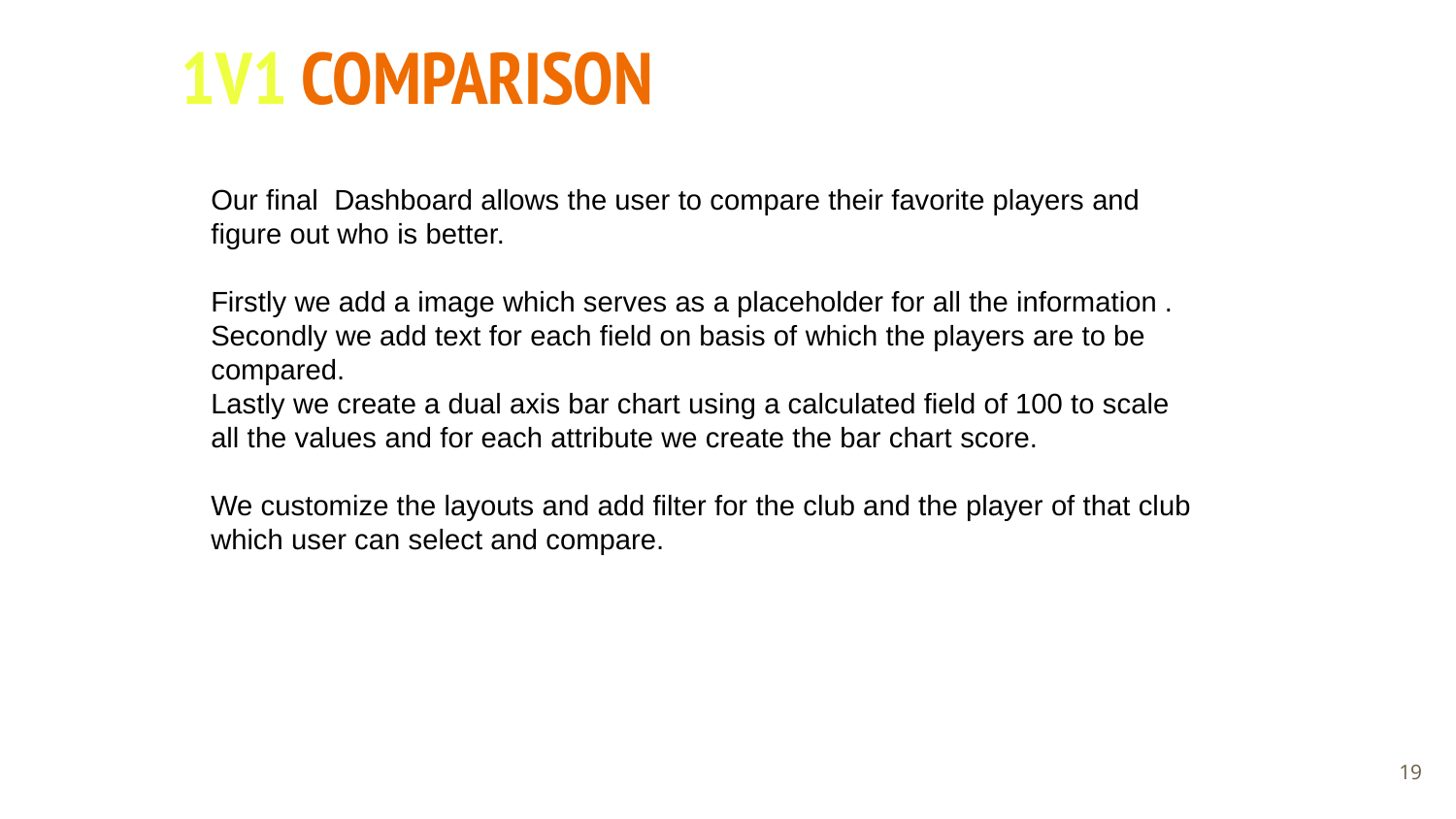

# 1V1 COMPARISON
Our final  Dashboard allows the user to compare their favorite players and figure out who is better.

Firstly we add a image which serves as a placeholder for all the information .
Secondly we add text for each field on basis of which the players are to be compared.
Lastly we create a dual axis bar chart using a calculated field of 100 to scale all the values and for each attribute we create the bar chart score.

We customize the layouts and add filter for the club and the player of that club which user can select and compare.

19